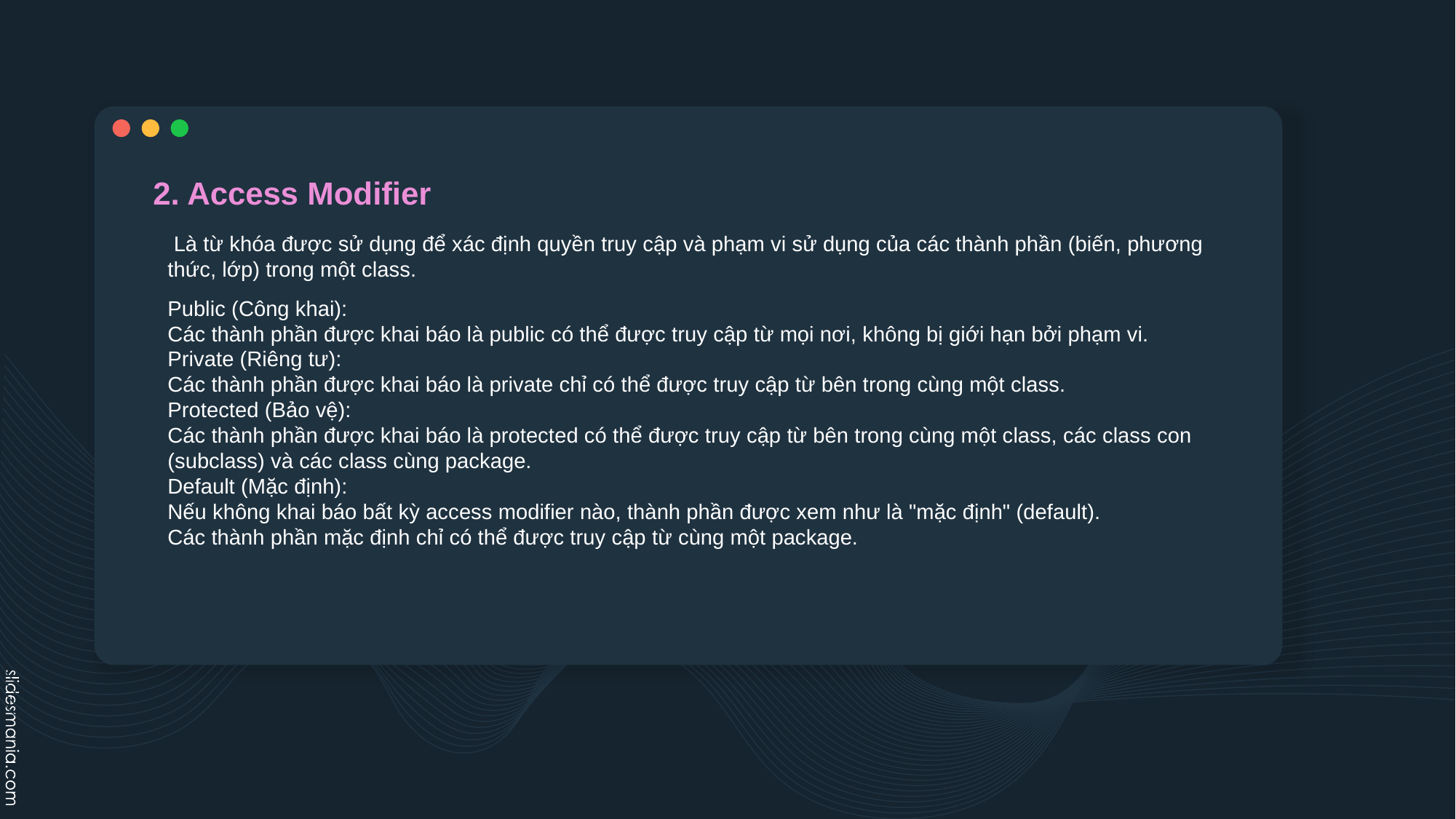

2. Access Modifier
 Là từ khóa được sử dụng để xác định quyền truy cập và phạm vi sử dụng của các thành phần (biến, phương thức, lớp) trong một class.
Public (Công khai):
Các thành phần được khai báo là public có thể được truy cập từ mọi nơi, không bị giới hạn bởi phạm vi.
Private (Riêng tư):
Các thành phần được khai báo là private chỉ có thể được truy cập từ bên trong cùng một class.
Protected (Bảo vệ):
Các thành phần được khai báo là protected có thể được truy cập từ bên trong cùng một class, các class con (subclass) và các class cùng package.
Default (Mặc định):
Nếu không khai báo bất kỳ access modifier nào, thành phần được xem như là "mặc định" (default).
Các thành phần mặc định chỉ có thể được truy cập từ cùng một package.